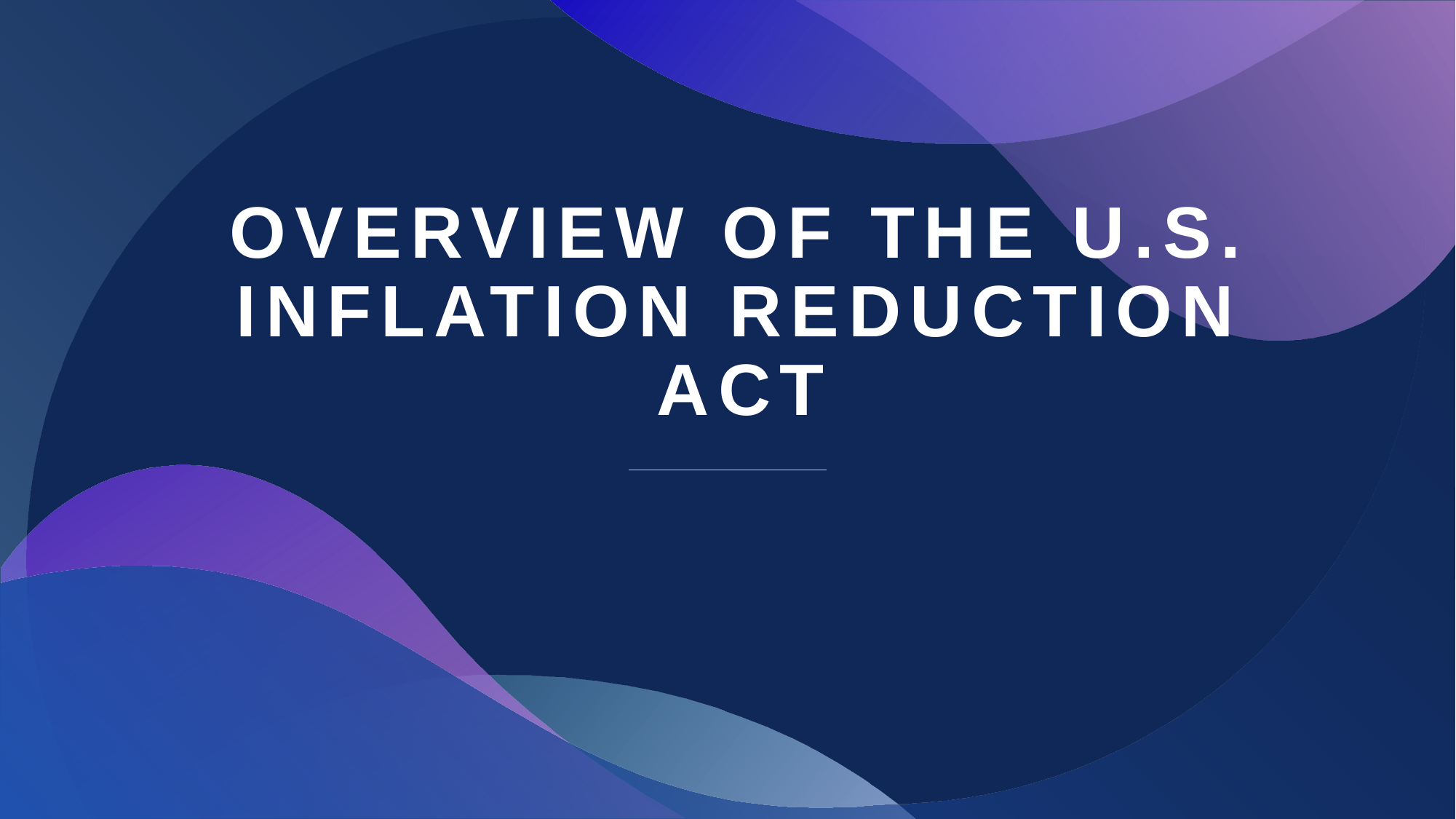

# Overview of the U.S. Inflation Reduction Act